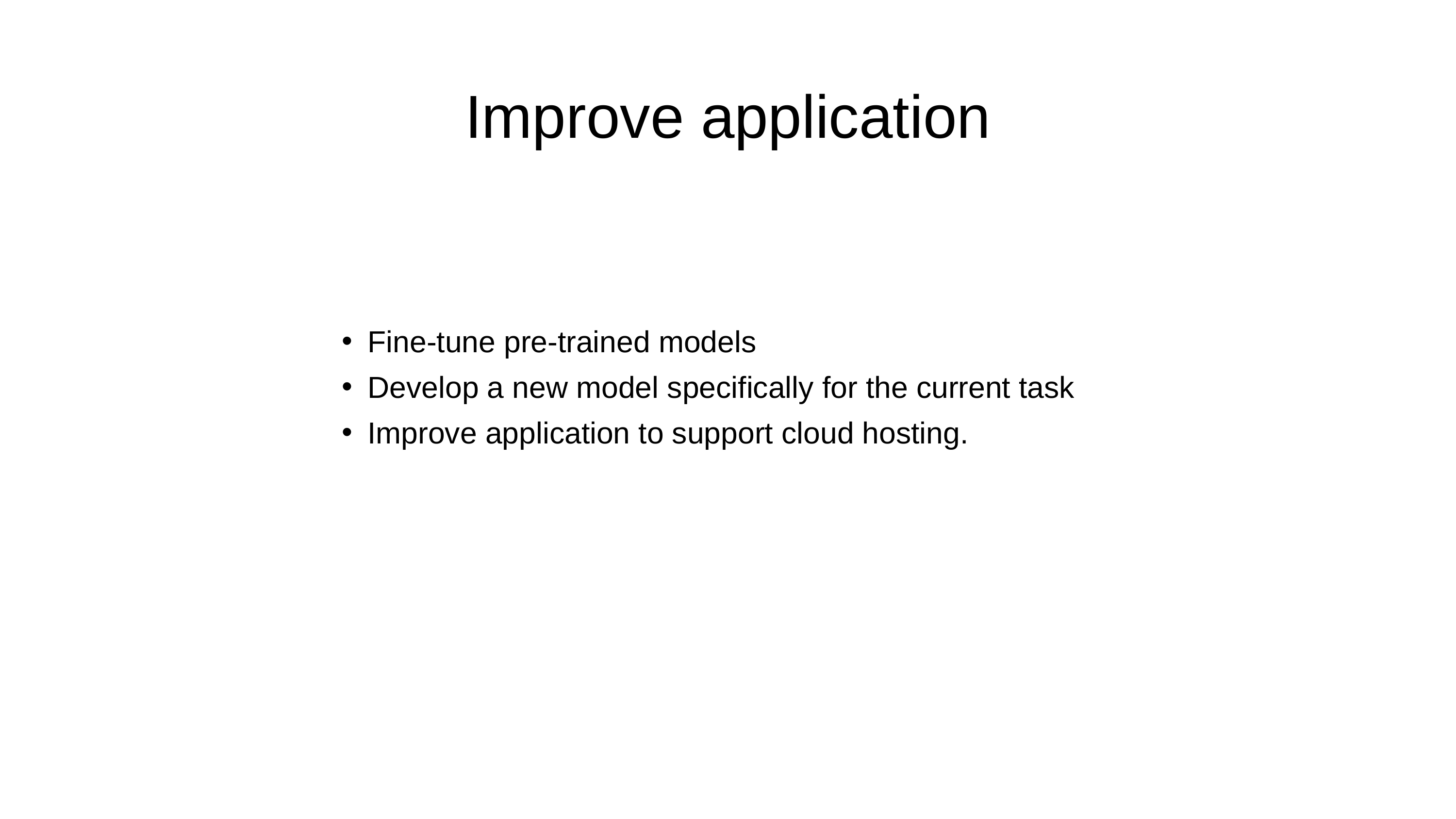

Improve application
Fine-tune pre-trained models
Develop a new model specifically for the current task
Improve application to support cloud hosting.